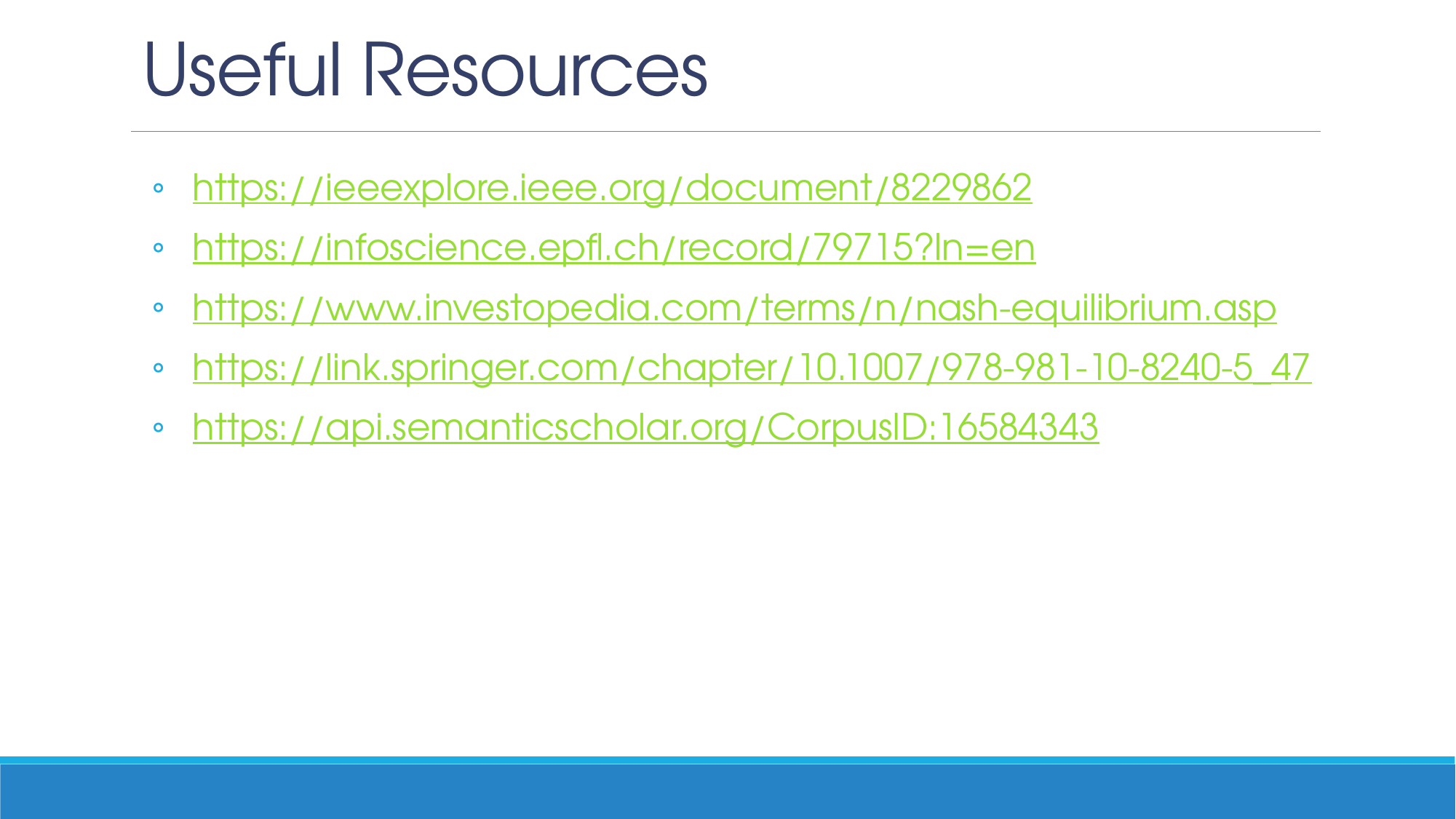

# Useful Resources
https://ieeexplore.ieee.org/document/8229862
https://infoscience.epfl.ch/record/79715?ln=en
https://www.investopedia.com/terms/n/nash-equilibrium.asp
https://link.springer.com/chapter/10.1007/978-981-10-8240-5_47
https://api.semanticscholar.org/CorpusID:16584343